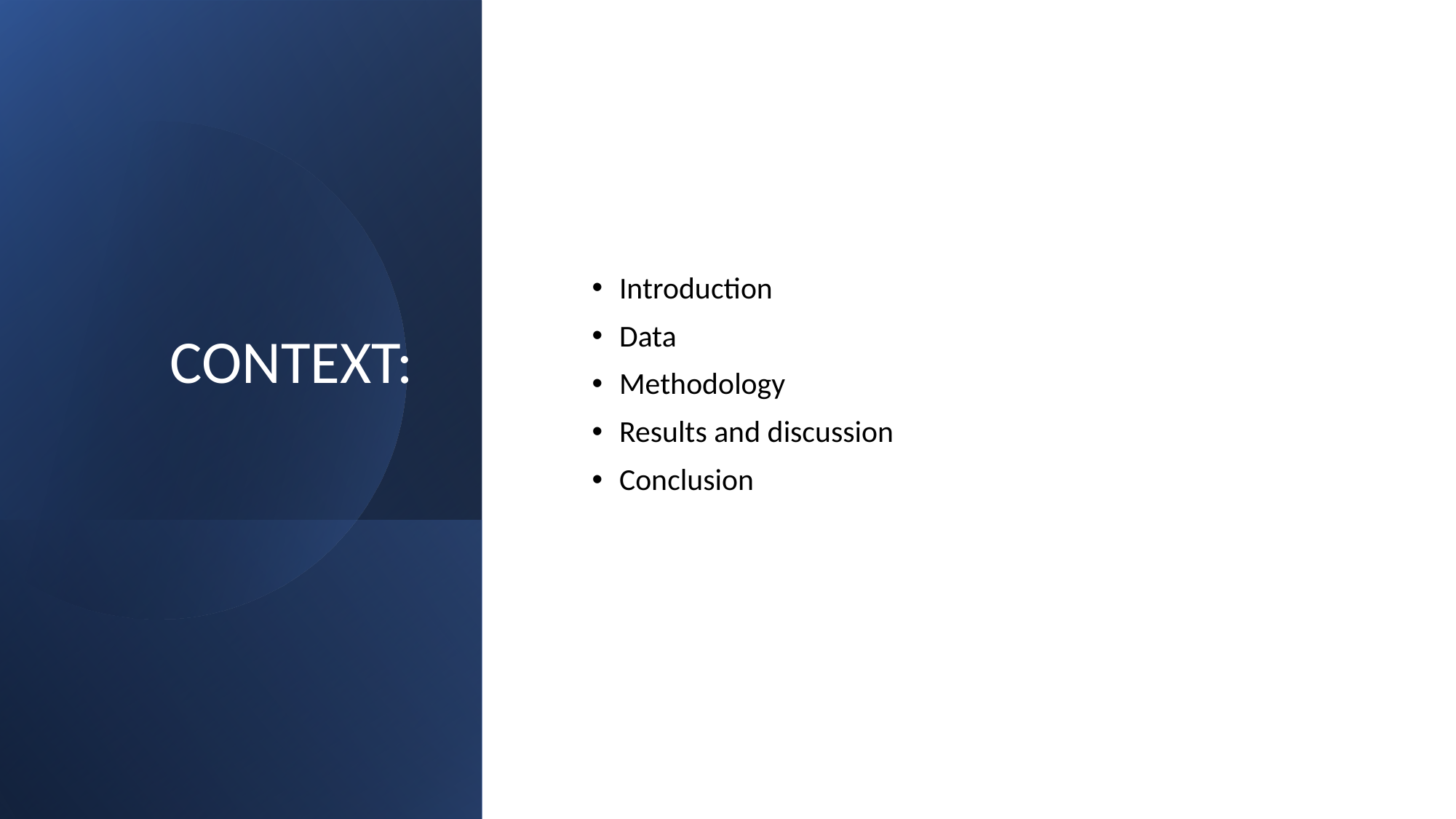

# CONTEXT:
Introduction
Data
Methodology
Results and discussion
Conclusion